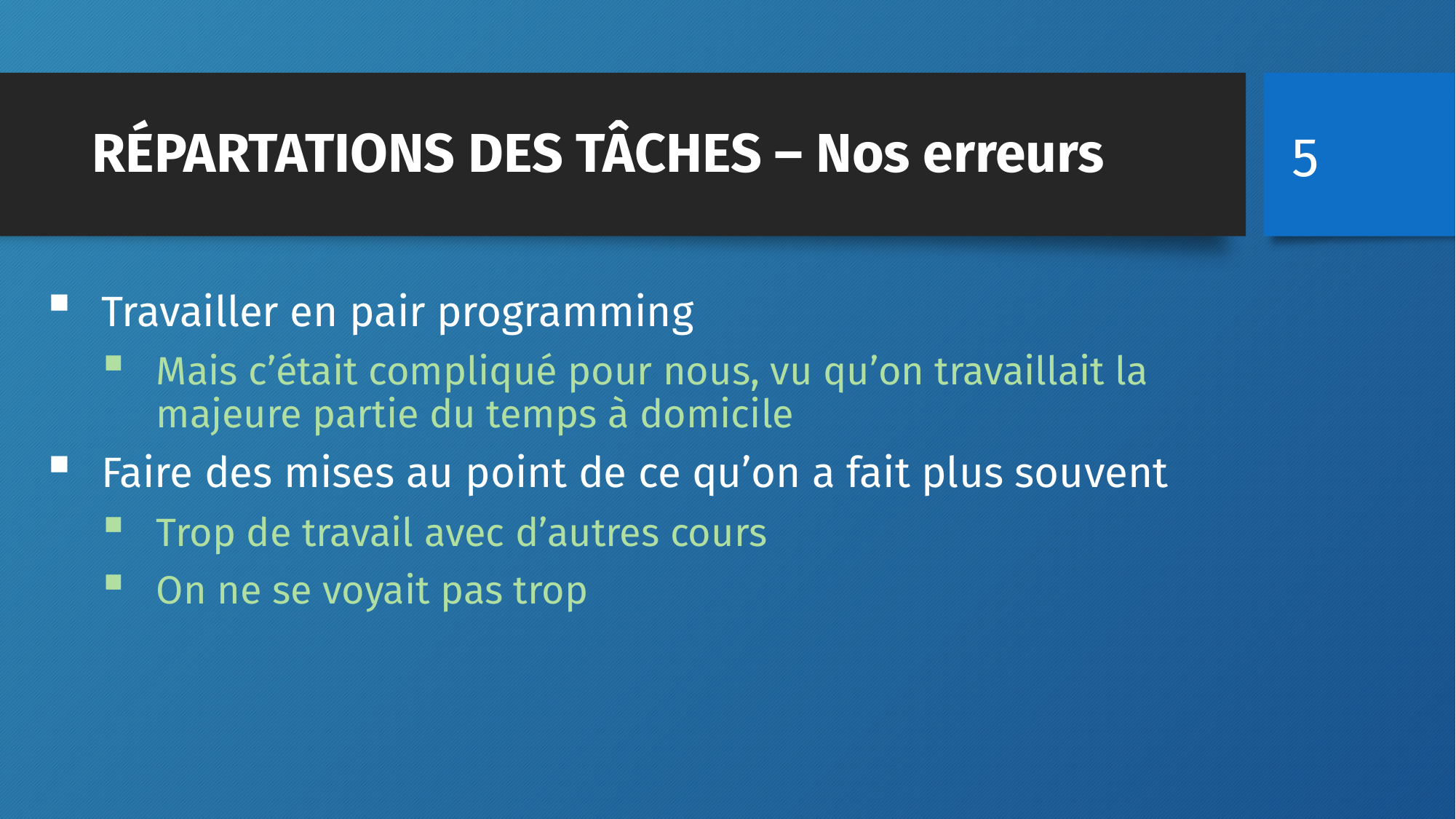

5
# RÉPARTATIONS DES TÂCHES – Nos erreurs
Travailler en pair programming
Mais c’était compliqué pour nous, vu qu’on travaillait la majeure partie du temps à domicile
Faire des mises au point de ce qu’on a fait plus souvent
Trop de travail avec d’autres cours
On ne se voyait pas trop